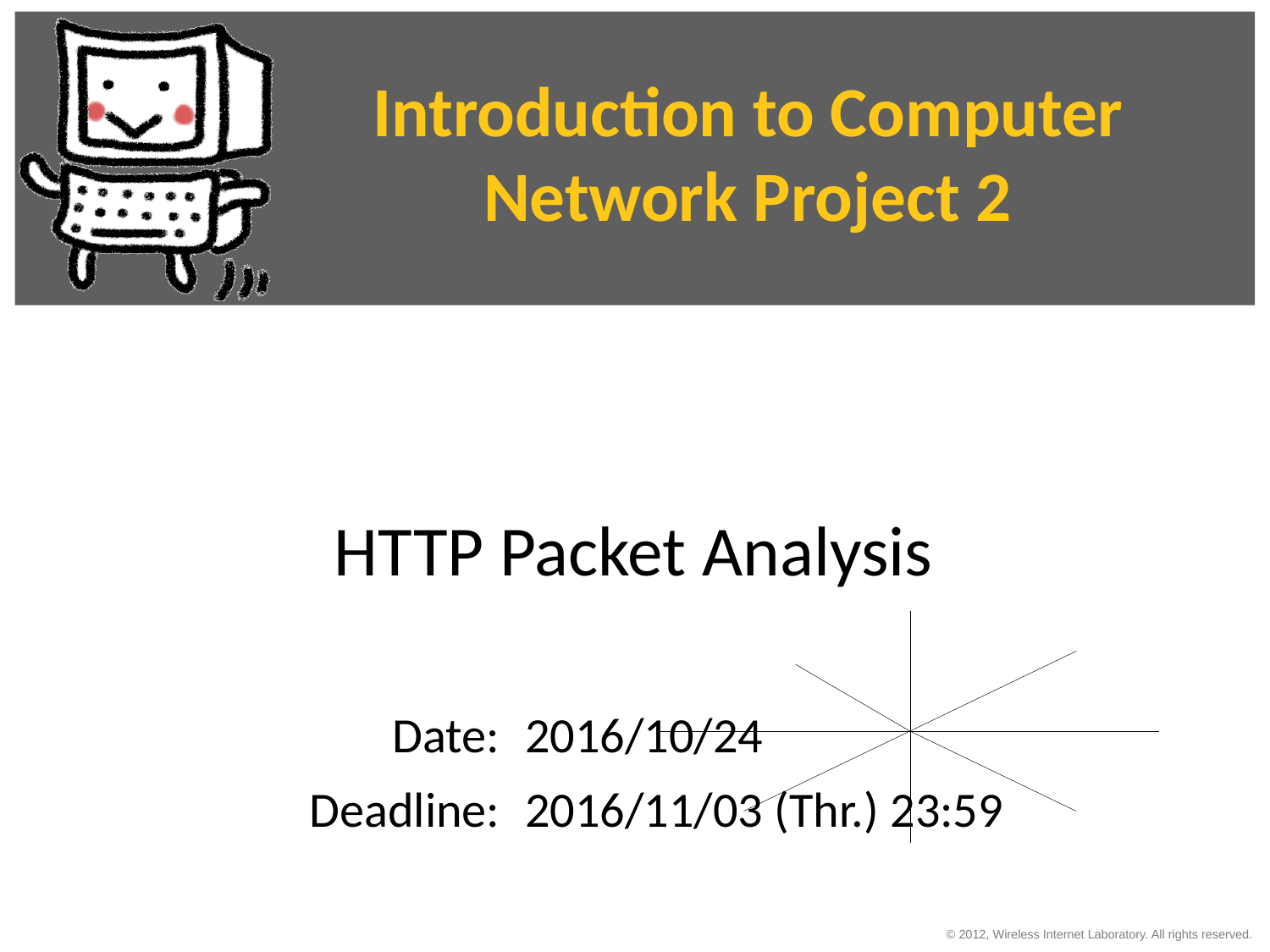

# Introduction to Computer Network Project 2

 HTTP Packet Analysis
| Date: | 2016/10/24 |
| --- | --- |
| Deadline: | 2016/11/03 (Thr.) 23:59 |